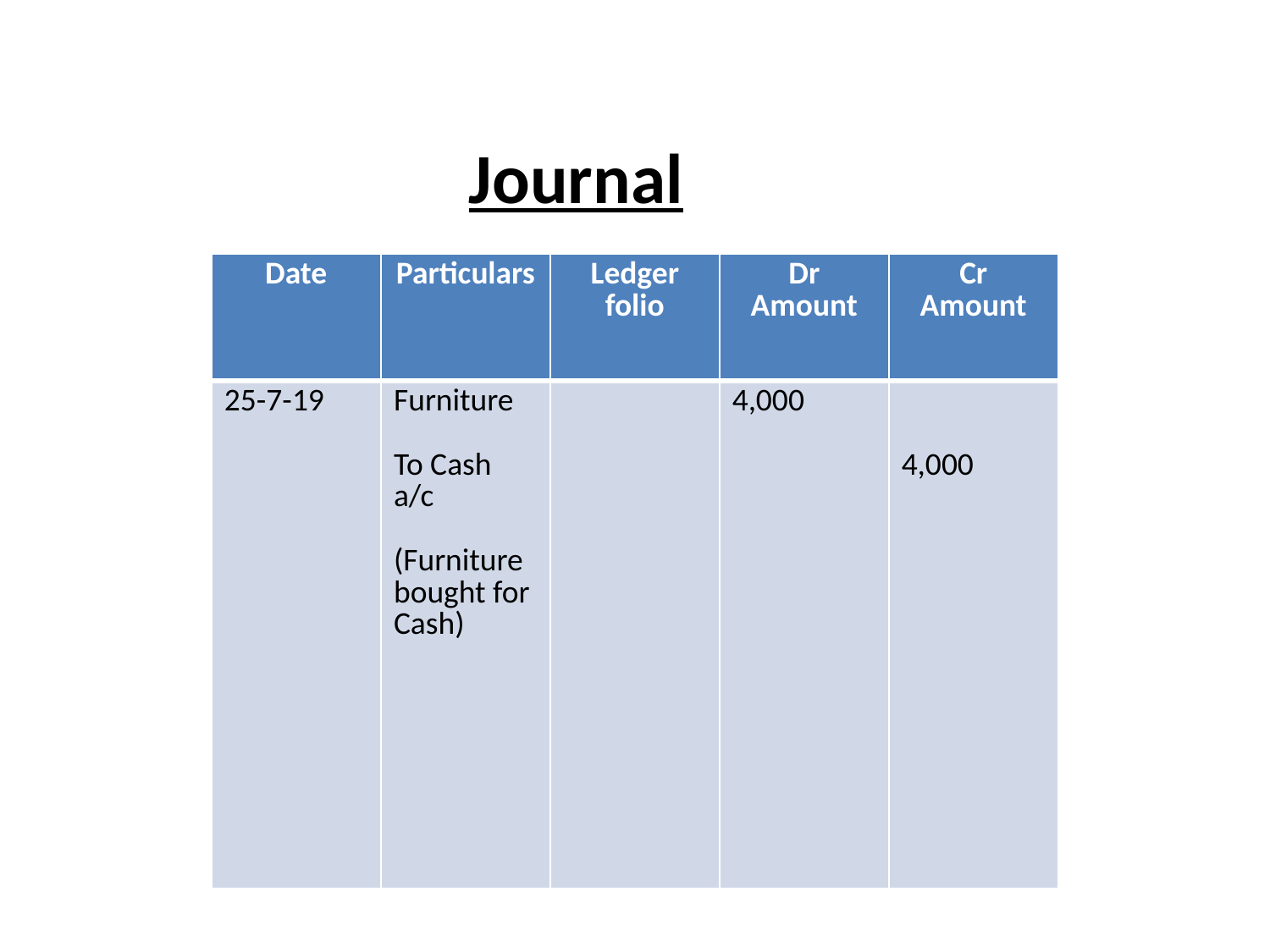

Journal

| Date | Particulars | Ledger folio | Dr Amount | Cr Amount |
| --- | --- | --- | --- | --- |
| 25-7-19 | Furniture To Cash a/c (Furniture bought for Cash) |  | 4,000 | 4,000 |